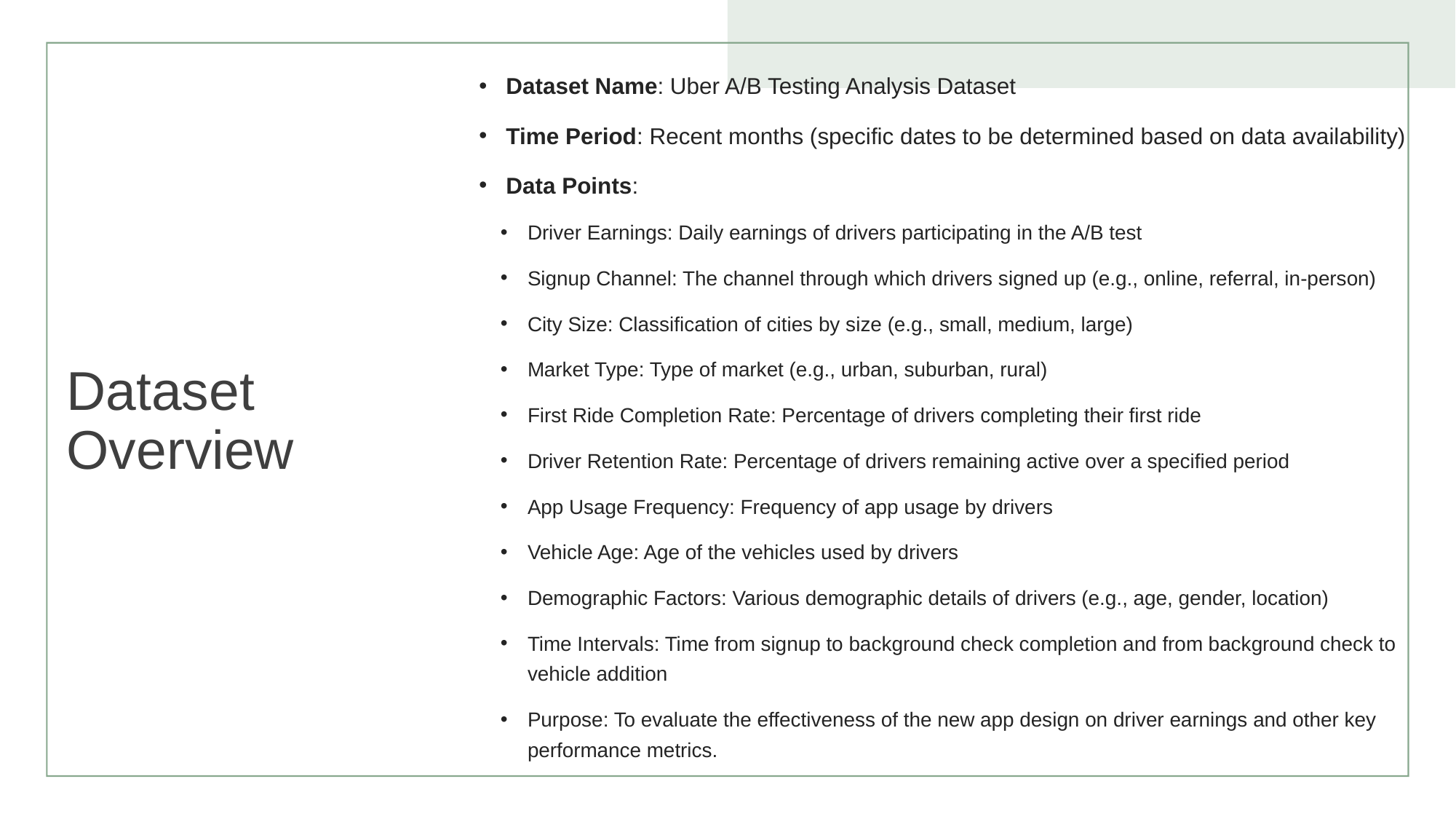

Dataset Name: Uber A/B Testing Analysis Dataset
Time Period: Recent months (specific dates to be determined based on data availability)
Data Points:
Driver Earnings: Daily earnings of drivers participating in the A/B test
Signup Channel: The channel through which drivers signed up (e.g., online, referral, in-person)
City Size: Classification of cities by size (e.g., small, medium, large)
Market Type: Type of market (e.g., urban, suburban, rural)
First Ride Completion Rate: Percentage of drivers completing their first ride
Driver Retention Rate: Percentage of drivers remaining active over a specified period
App Usage Frequency: Frequency of app usage by drivers
Vehicle Age: Age of the vehicles used by drivers
Demographic Factors: Various demographic details of drivers (e.g., age, gender, location)
Time Intervals: Time from signup to background check completion and from background check to vehicle addition
Purpose: To evaluate the effectiveness of the new app design on driver earnings and other key performance metrics.

# Dataset Overview